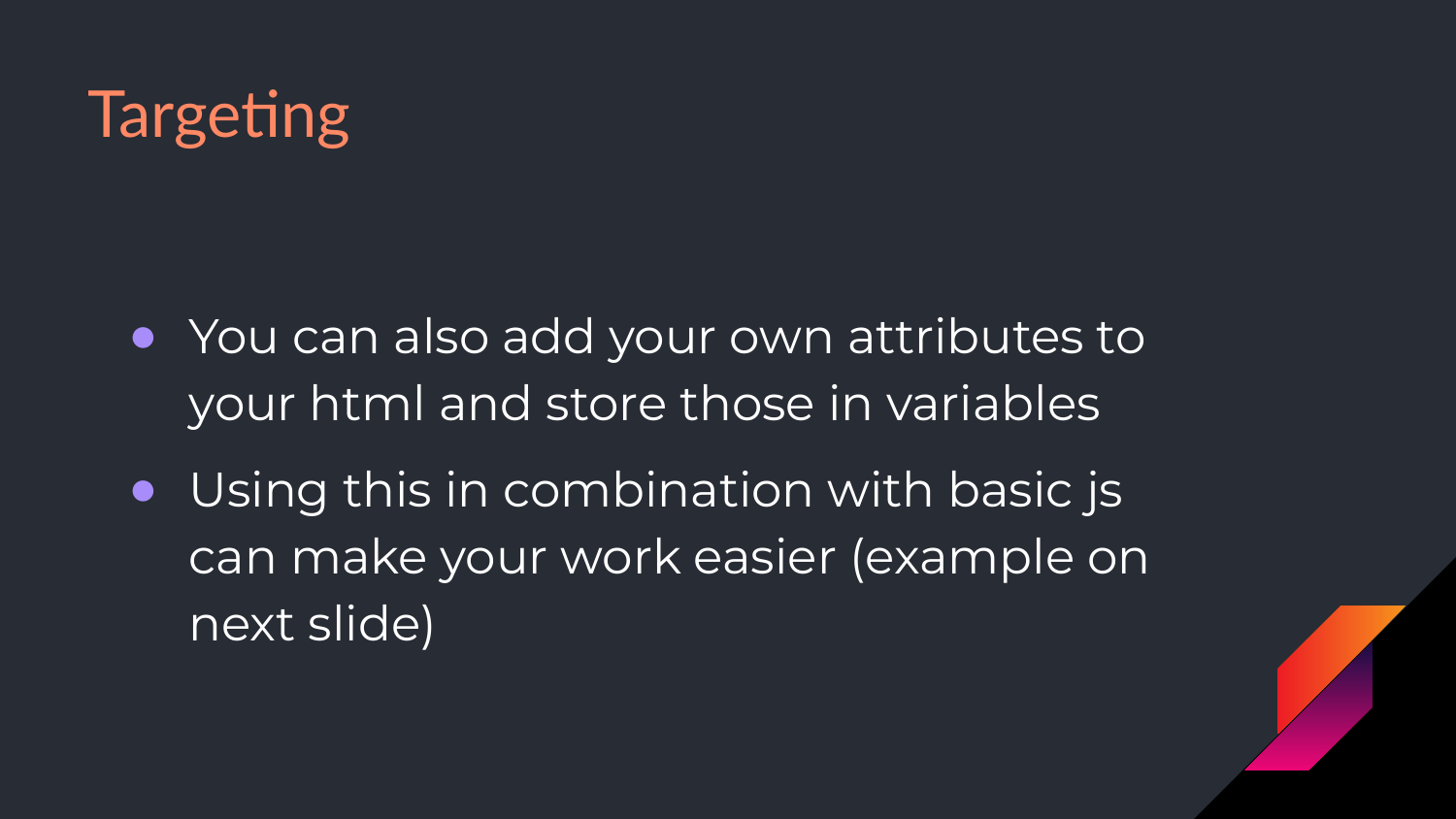

# Targeting
You can also add your own attributes to your html and store those in variables
Using this in combination with basic js can make your work easier (example on next slide)